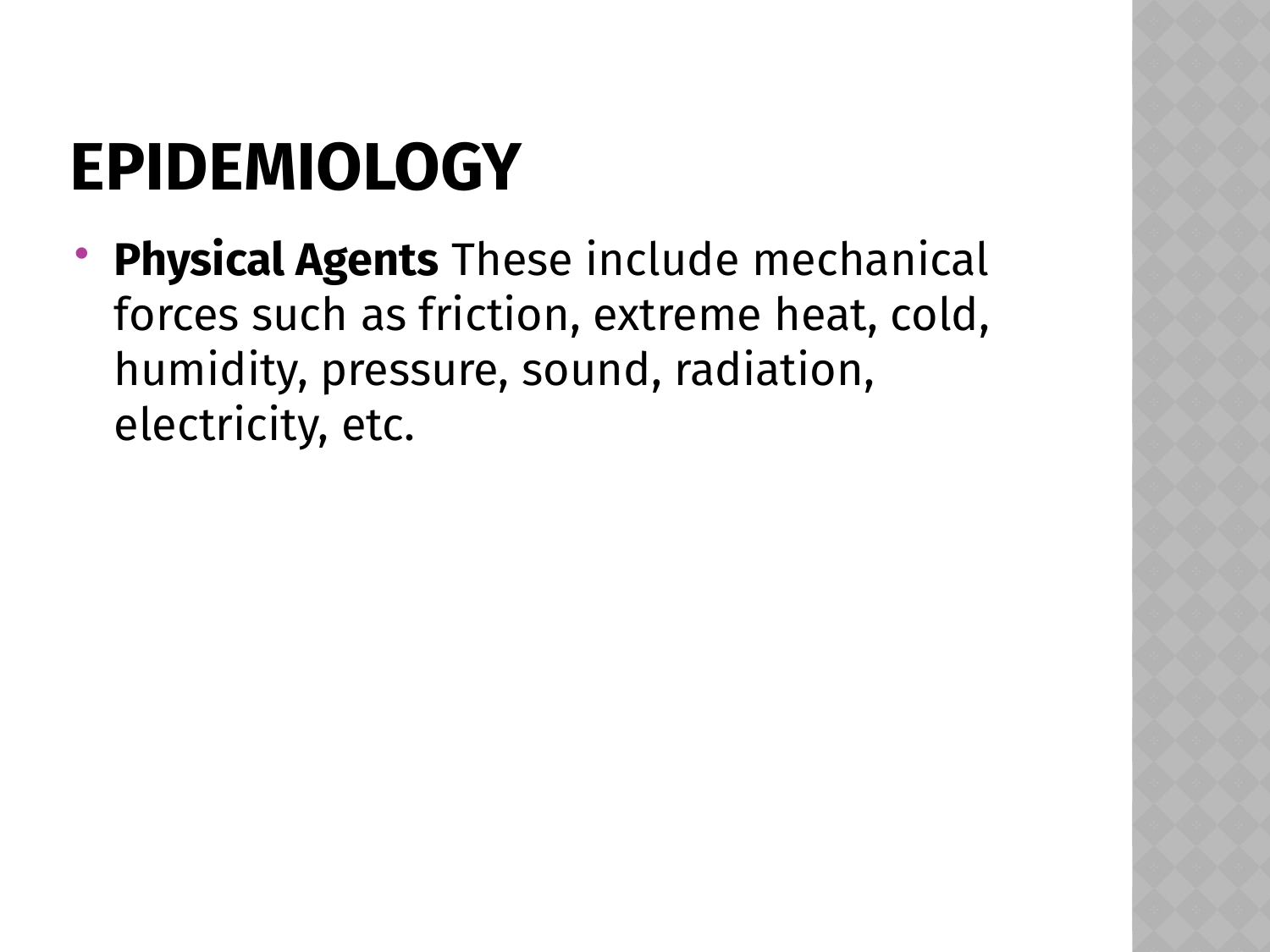

# EPIDEMIOLOGY
Physical Agents These include mechanical forces such as friction, extreme heat, cold, humidity, pressure, sound, radiation,
electricity, etc.